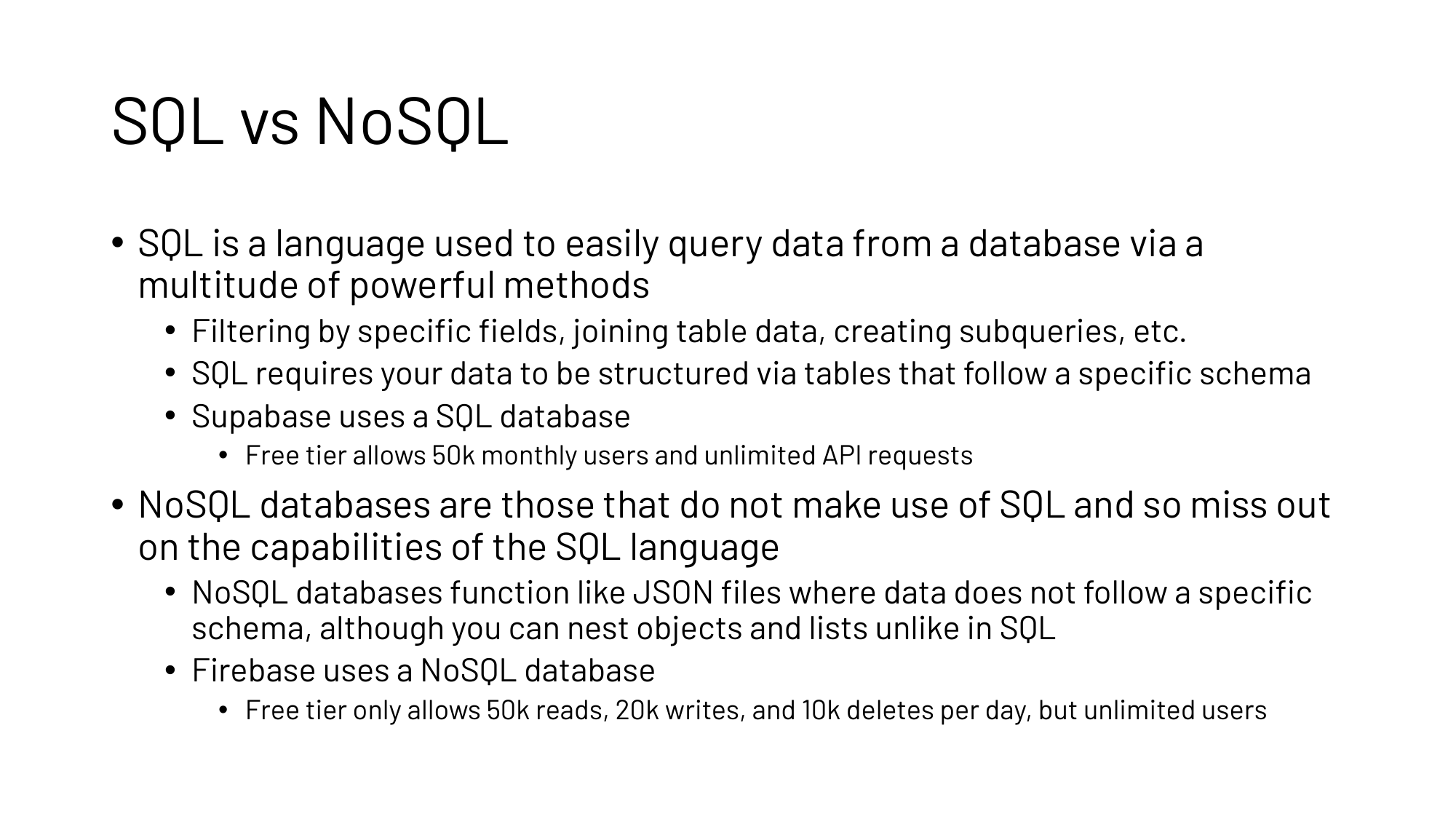

# SQL vs NoSQL
SQL is a language used to easily query data from a database via a multitude of powerful methods
Filtering by specific fields, joining table data, creating subqueries, etc.
SQL requires your data to be structured via tables that follow a specific schema
Supabase uses a SQL database
Free tier allows 50k monthly users and unlimited API requests
NoSQL databases are those that do not make use of SQL and so miss out on the capabilities of the SQL language
NoSQL databases function like JSON files where data does not follow a specific schema, although you can nest objects and lists unlike in SQL
Firebase uses a NoSQL database
Free tier only allows 50k reads, 20k writes, and 10k deletes per day, but unlimited users